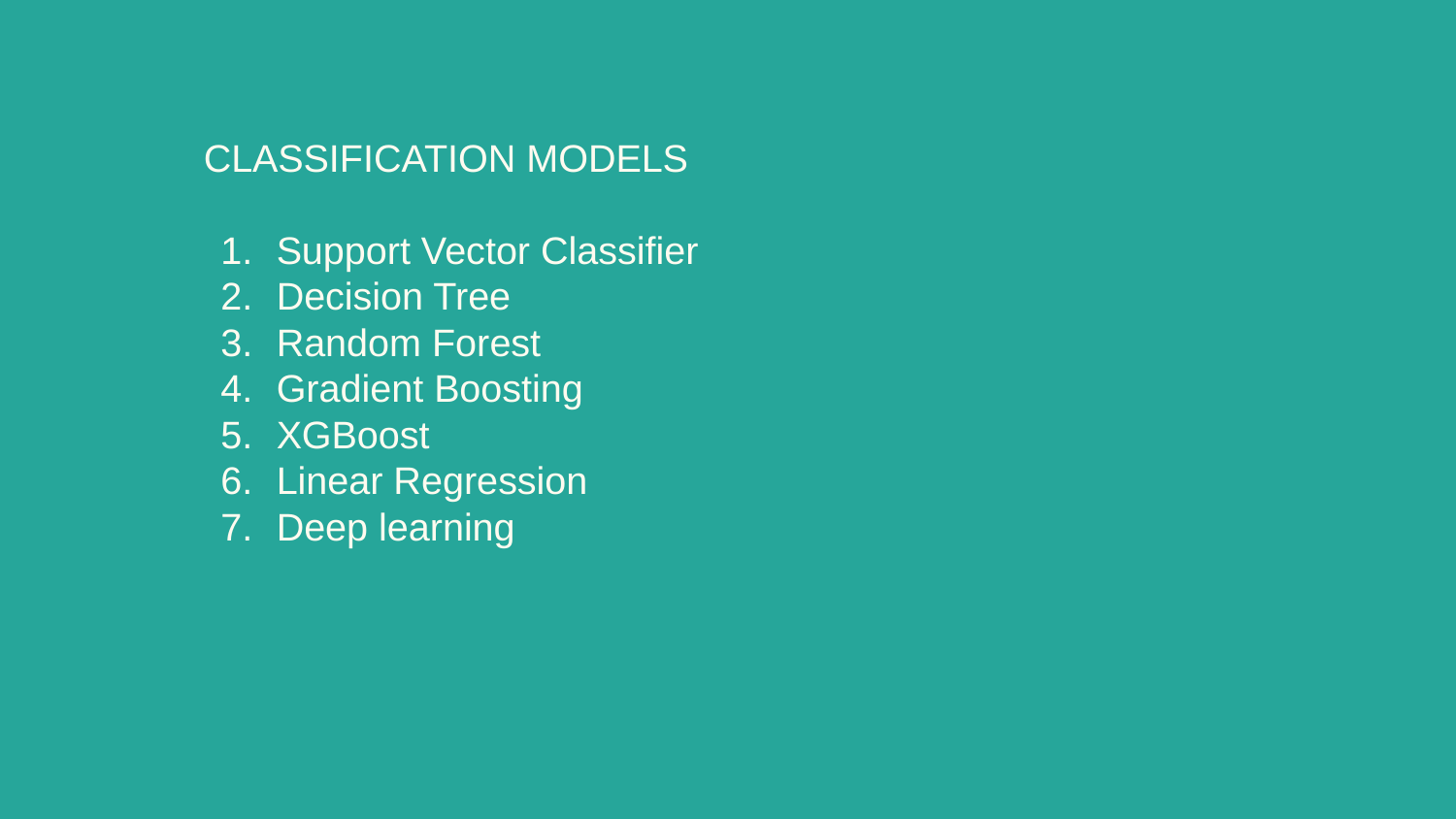

# CLASSIFICATION MODELS

Support Vector Classifier
Decision Tree
Random Forest
Gradient Boosting
XGBoost
Linear Regression
Deep learning